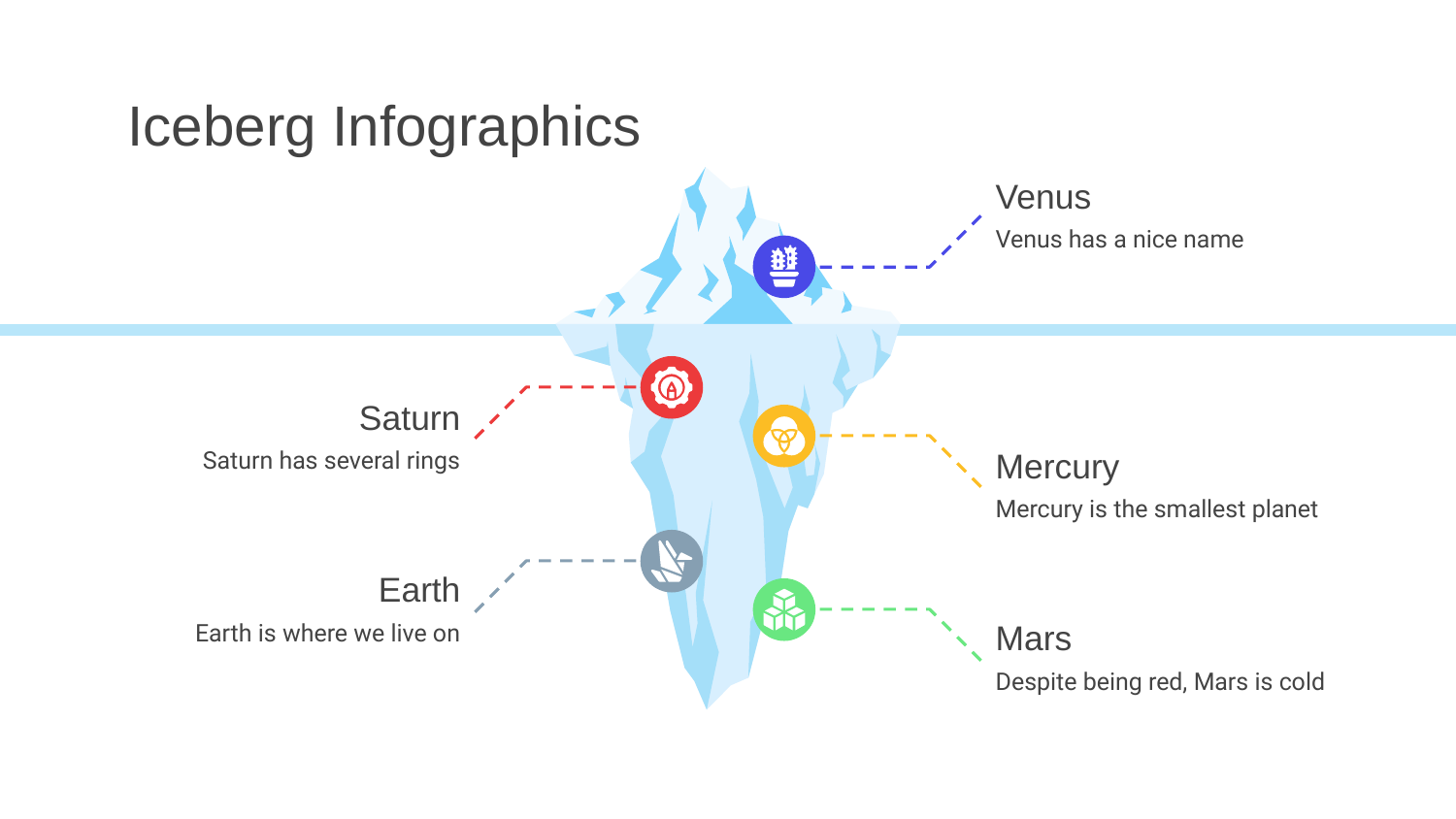

# Iceberg Infographics
Venus
Venus has a nice name

Saturn
Saturn has several rings

Mercury
Mercury is the smallest planet

Earth
Earth is where we live on

Mars
Despite being red, Mars is cold